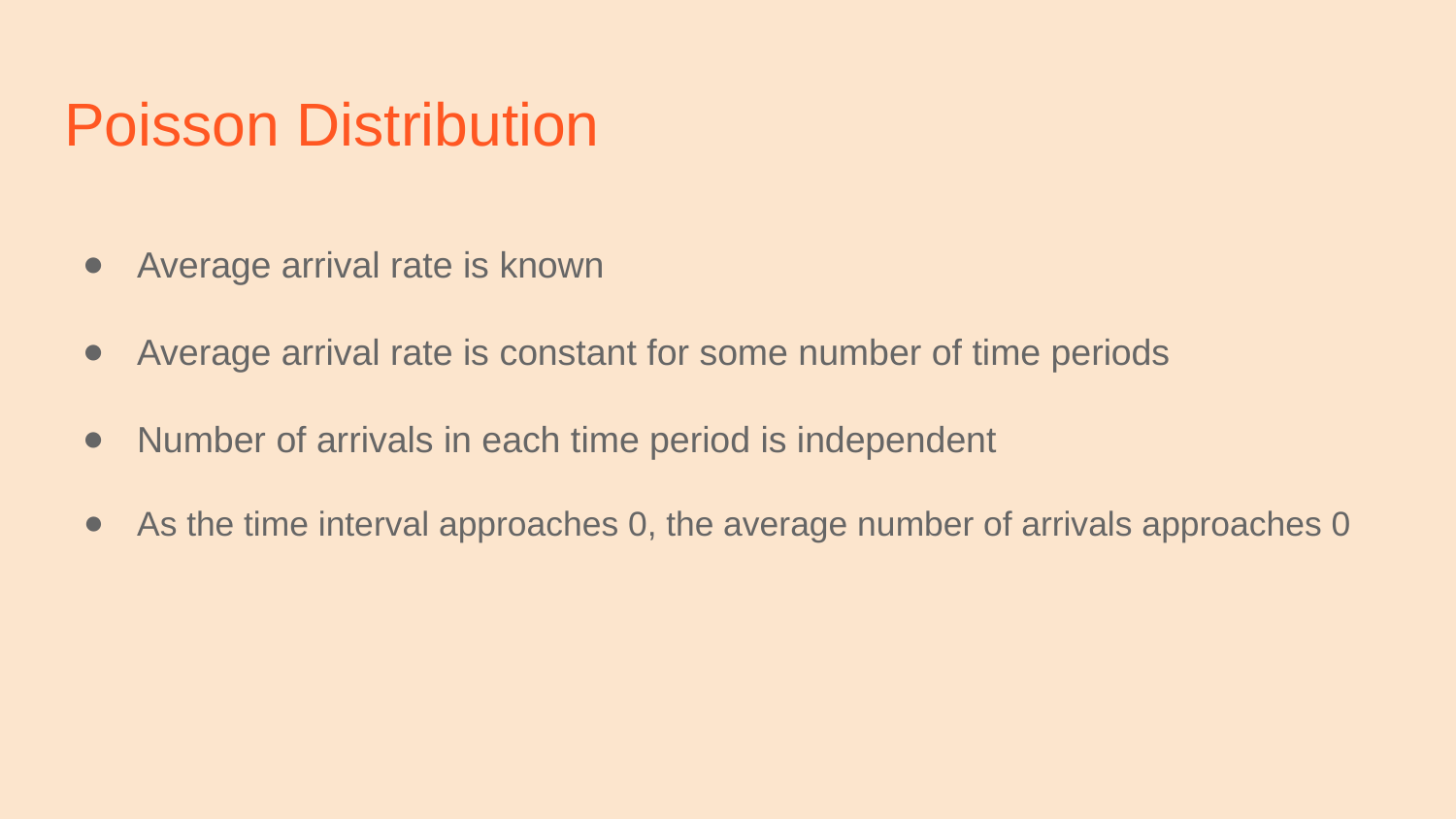

# Poisson Distribution
Average arrival rate is known
Average arrival rate is constant for some number of time periods
Number of arrivals in each time period is independent
As the time interval approaches 0, the average number of arrivals approaches 0